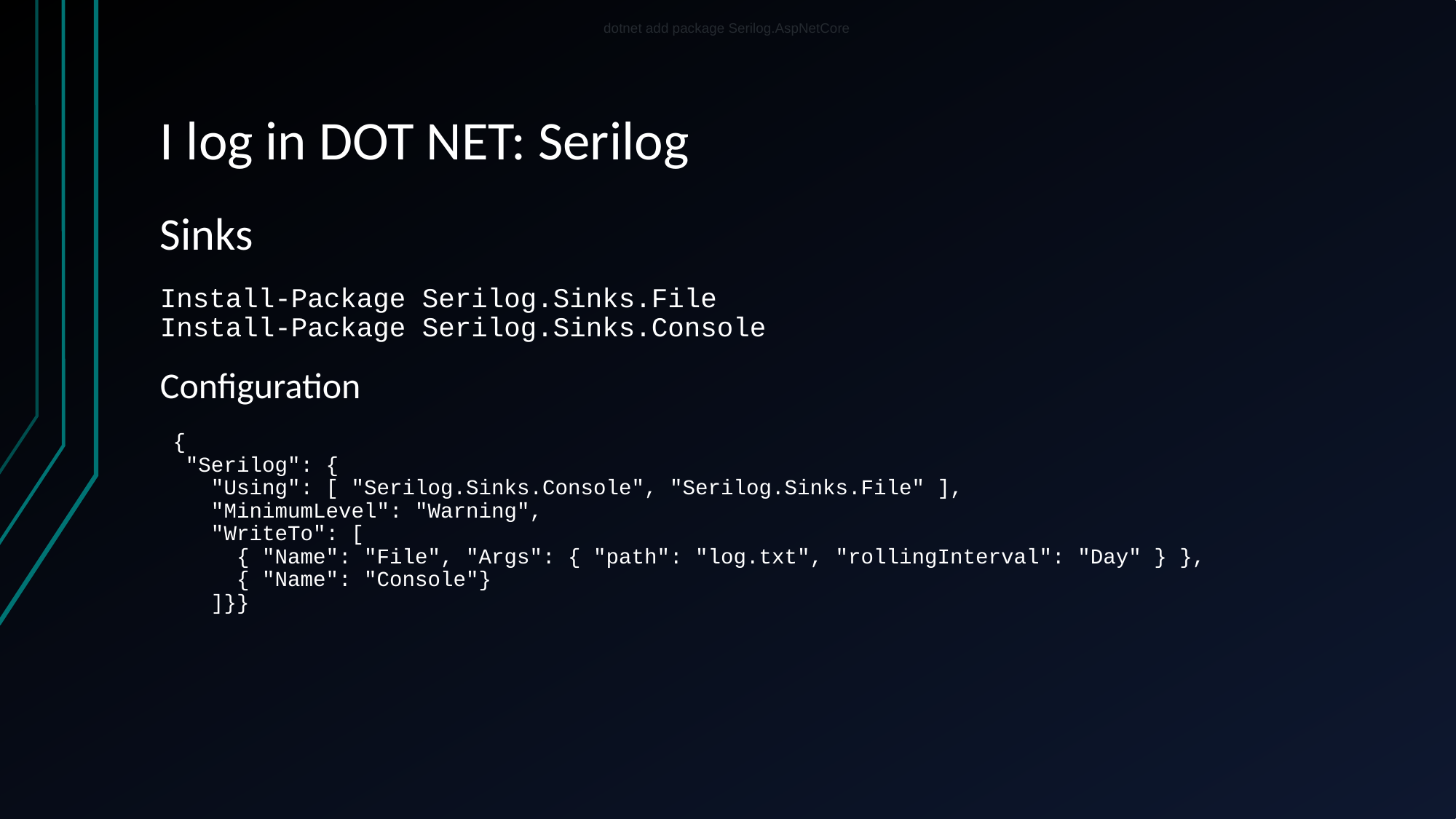

dotnet add package Serilog.AspNetCore
# I log in DOT NET: Serilog
Sinks
Install-Package Serilog.Sinks.File
Install-Package Serilog.Sinks.Console
Configuration
 {
  "Serilog": {
    "Using": [ "Serilog.Sinks.Console", "Serilog.Sinks.File" ],
    "MinimumLevel": "Warning",
    "WriteTo": [
      { "Name": "File", "Args": { "path": "log.txt", "rollingInterval": "Day" } },
      { "Name": "Console"}
    ]}}